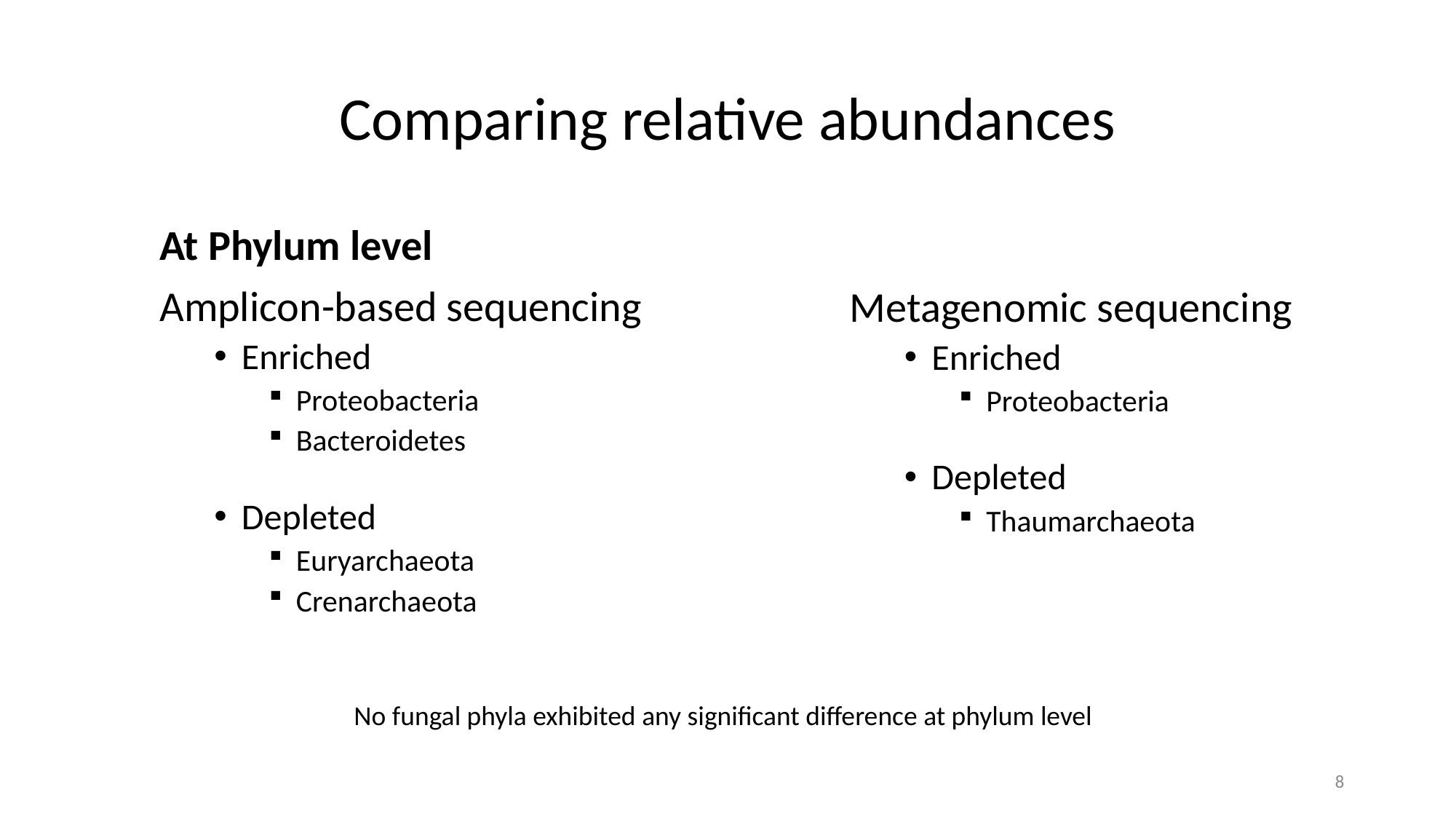

# Comparing relative abundances
At Phylum level
Amplicon-based sequencing
Enriched
Proteobacteria
Bacteroidetes
Depleted
Euryarchaeota
Crenarchaeota

Metagenomic sequencing
Enriched
Proteobacteria
Depleted
Thaumarchaeota

No fungal phyla exhibited any significant difference at phylum level

8